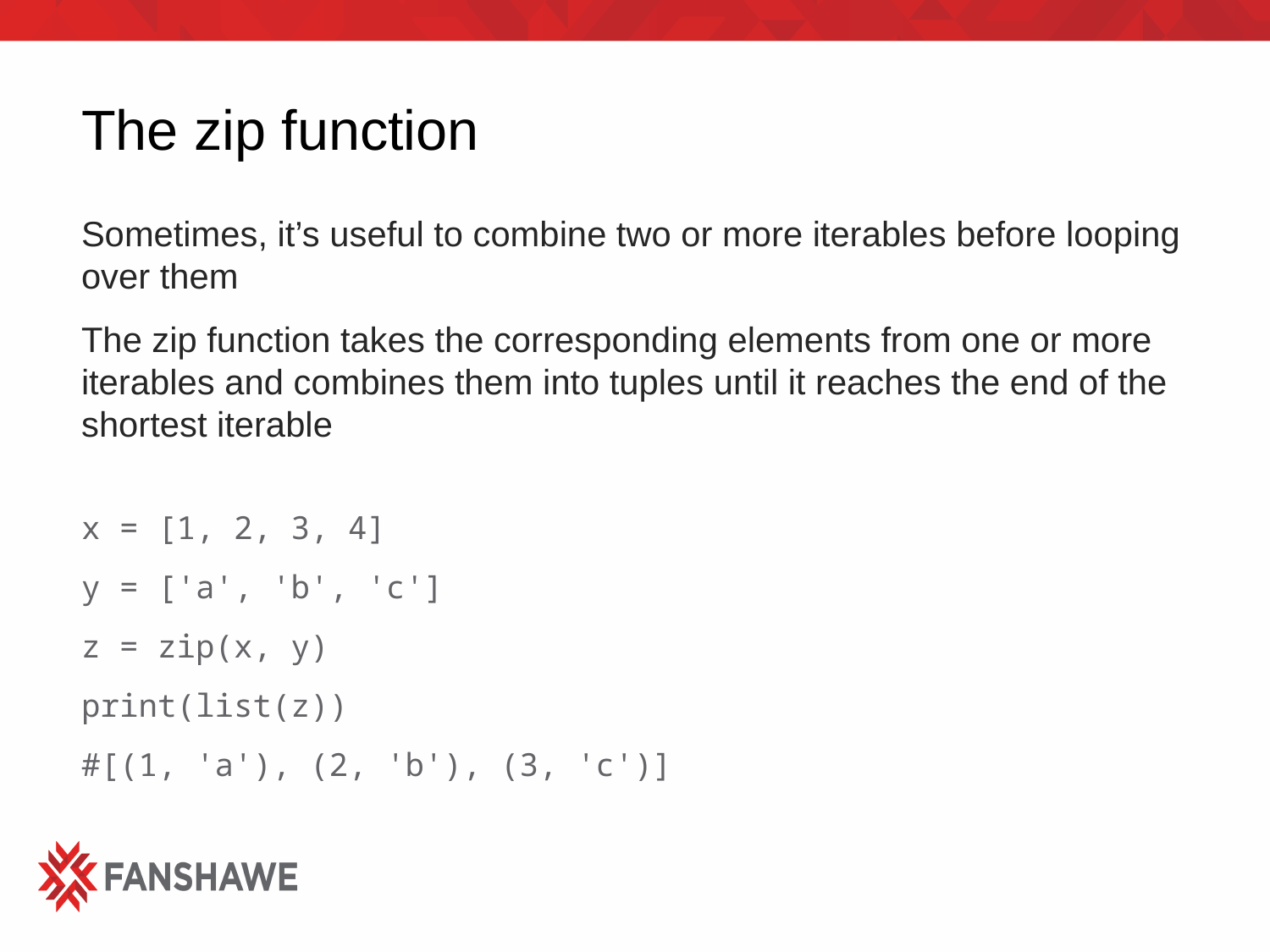

# The zip function
Sometimes, it’s useful to combine two or more iterables before looping over them
The zip function takes the corresponding elements from one or more iterables and combines them into tuples until it reaches the end of the shortest iterable
x = [1, 2, 3, 4]
y = ['a', 'b', 'c']
z = zip(x, y)
print(list(z))
#[(1, 'a'), (2, 'b'), (3, 'c')]